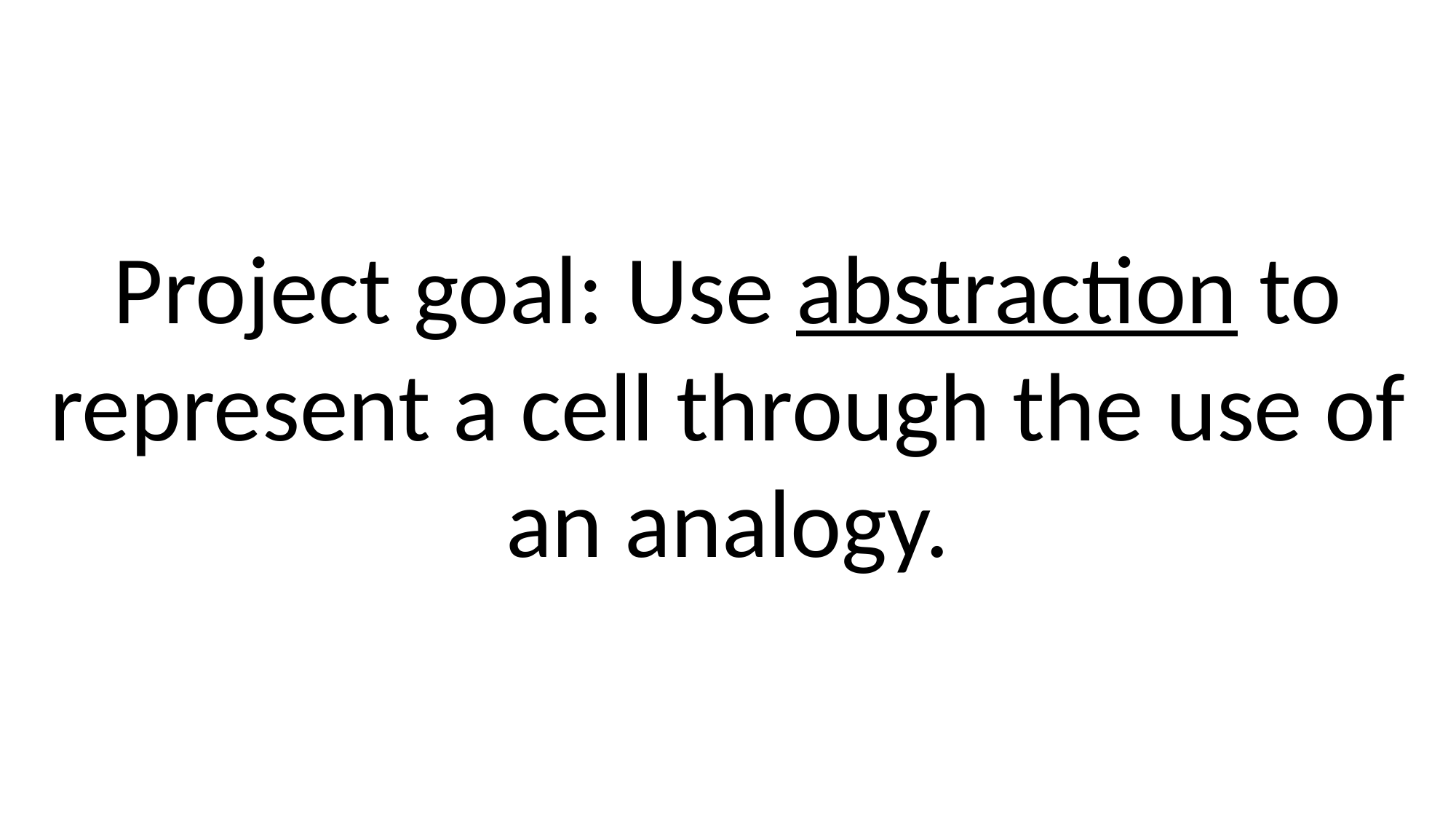

Project goal: Use abstraction to represent a cell through the use of an analogy.